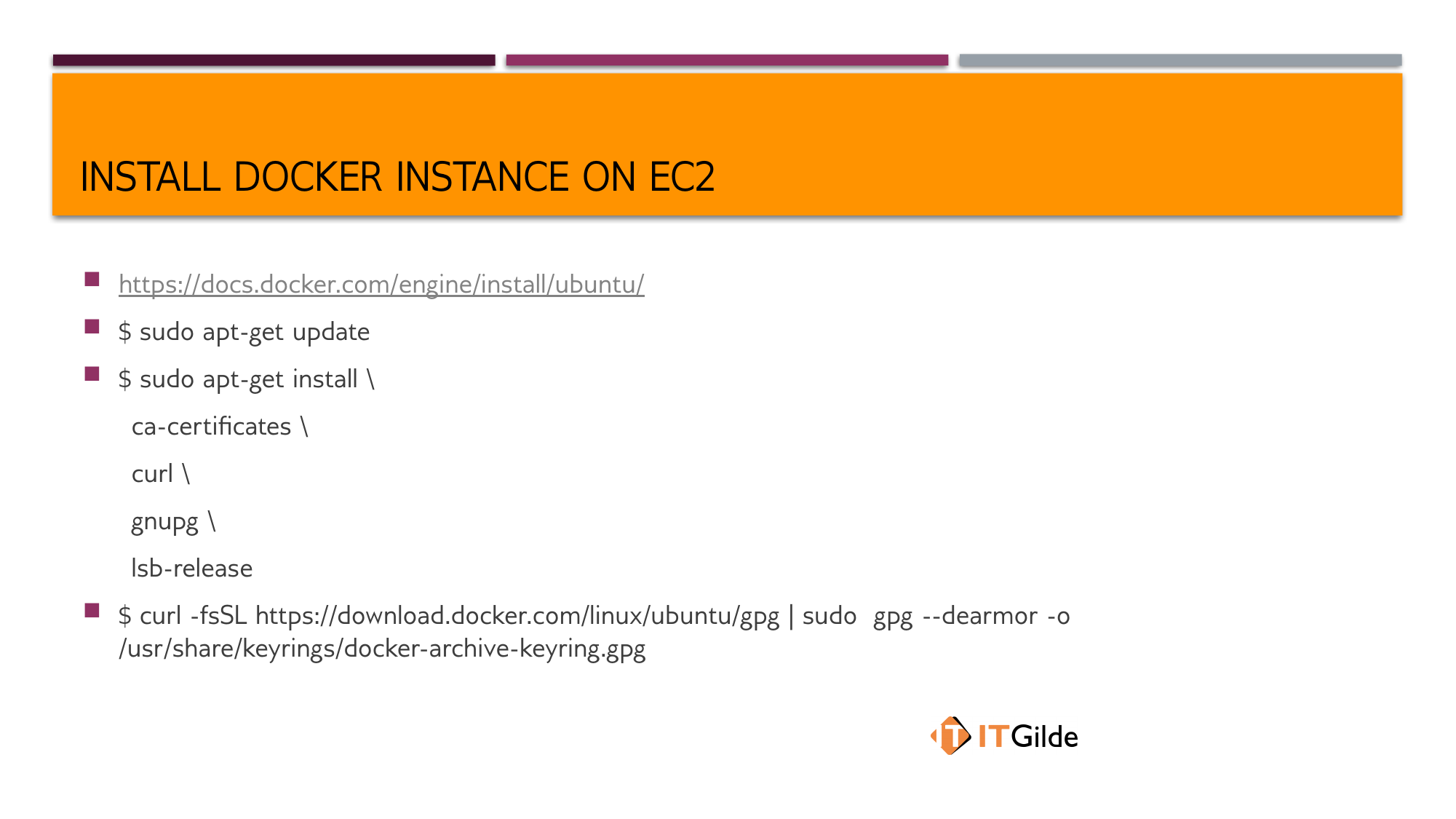

# Install Docker Instance on EC2
https://docs.docker.com/engine/install/ubuntu/
$ sudo apt-get update
$ sudo apt-get install \
      ca-certificates \
      curl \
      gnupg \
      lsb-release
$ curl -fsSL https://download.docker.com/linux/ubuntu/gpg | sudo  gpg --dearmor -o /usr/share/keyrings/docker-archive-keyring.gpg